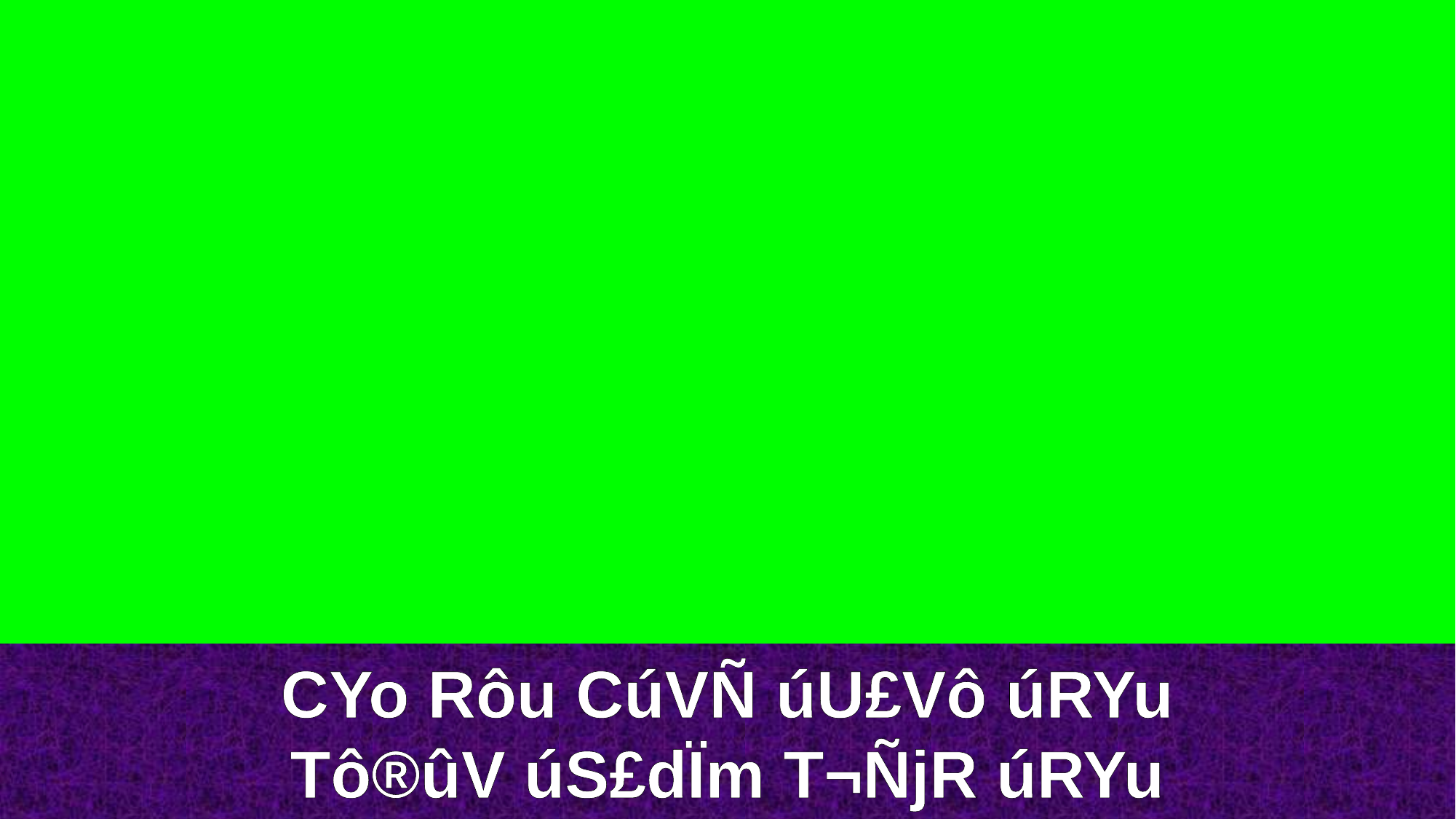

CYo Rôu CúVÑ úU£Vô úRYu
Tô®ûV úS£dÏm T¬ÑjR úRYu